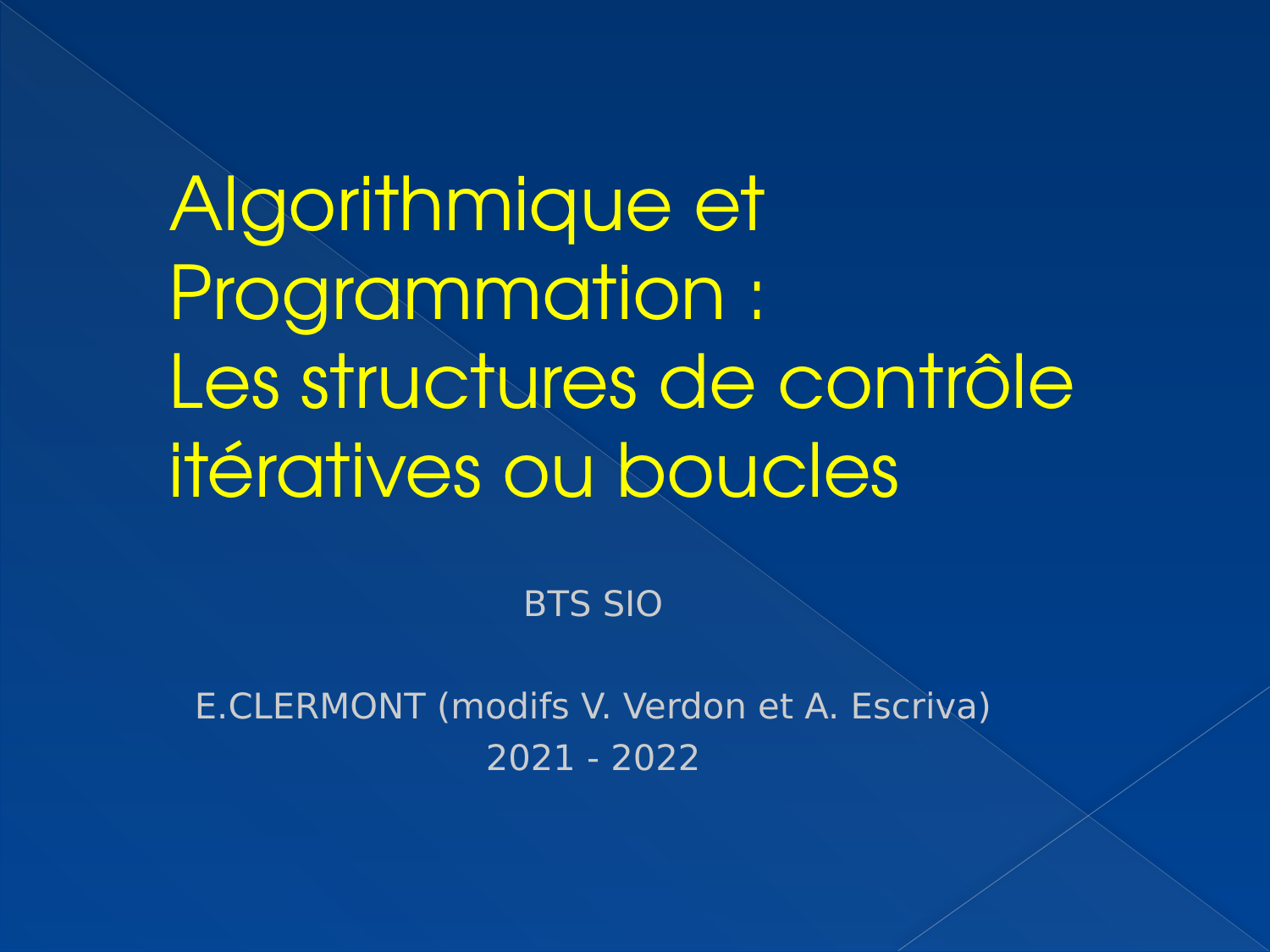

Algorithmique et Programmation :
Les structures de contrôle
itératives ou boucles
BTS SIO

E.CLERMONT (modifs V. Verdon et A. Escriva)
2021 - 2022